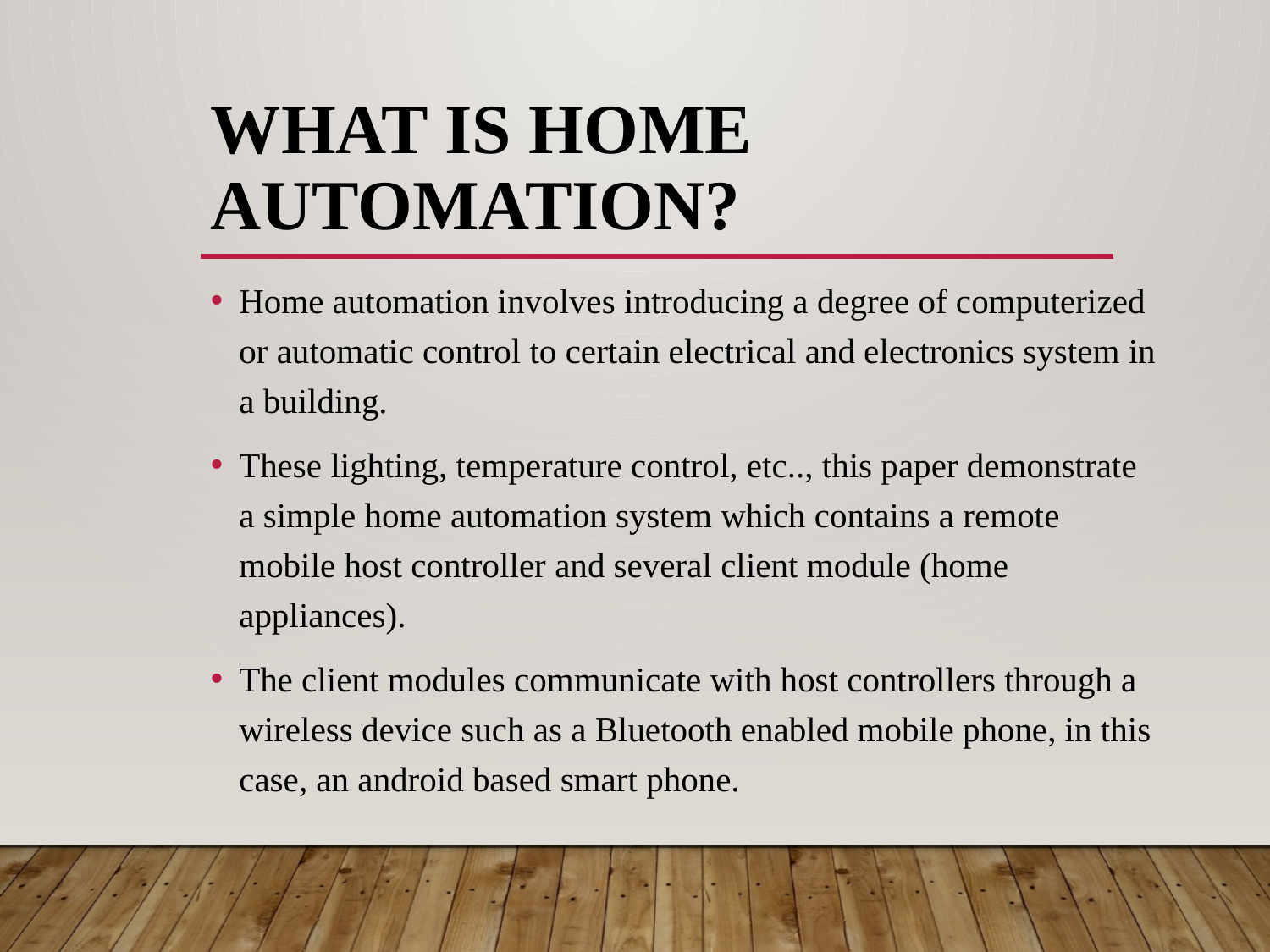

# What is Home Automation?
Home automation involves introducing a degree of computerized or automatic control to certain electrical and electronics system in a building.
These lighting, temperature control, etc.., this paper demonstrate a simple home automation system which contains a remote mobile host controller and several client module (home appliances).
The client modules communicate with host controllers through a wireless device such as a Bluetooth enabled mobile phone, in this case, an android based smart phone.